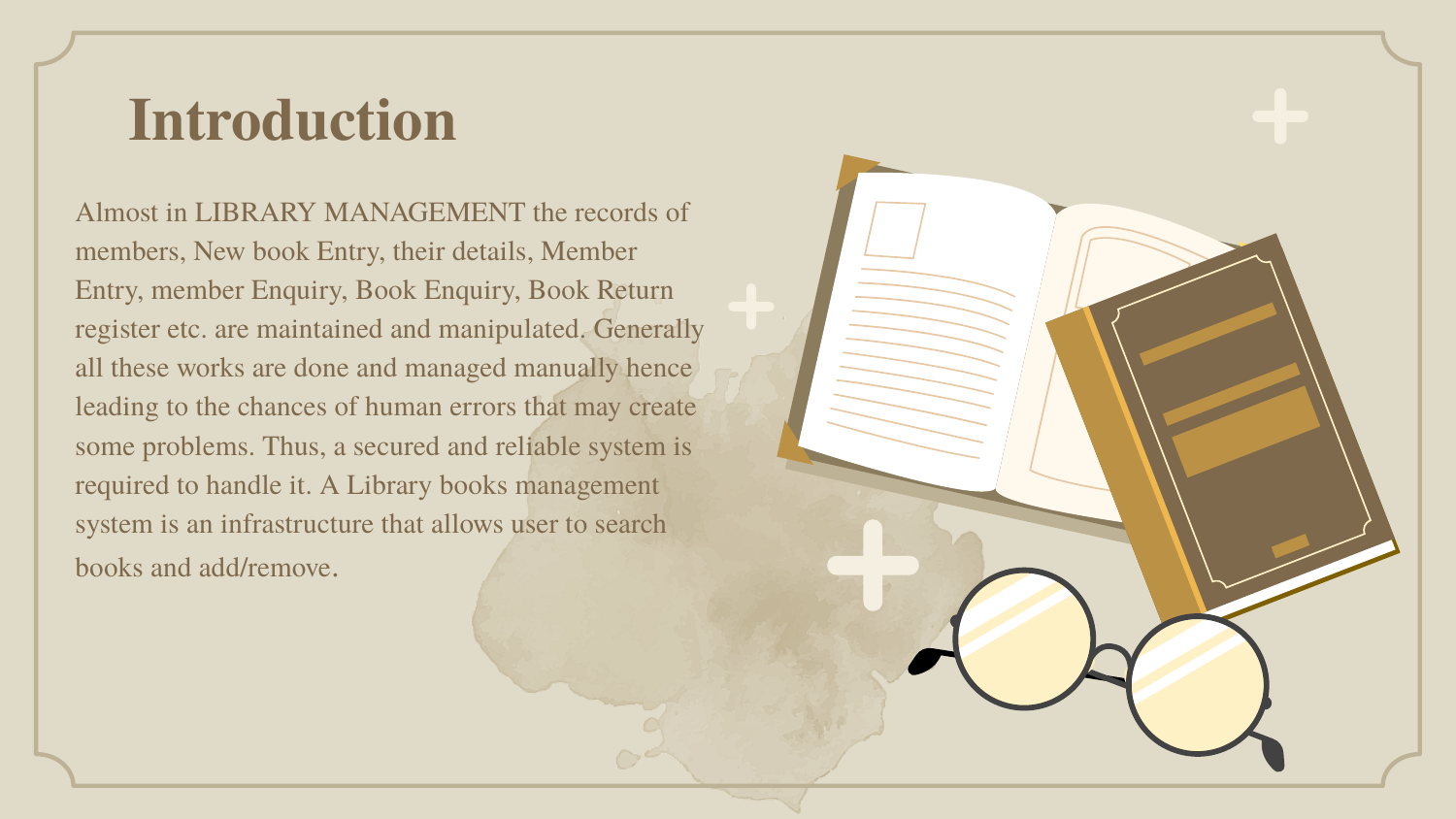

Introduction

Almost in LIBRARY MANAGEMENT the records of members, New book Entry, their details, Member Entry, member Enquiry, Book Enquiry, Book Return register etc. are maintained and manipulated. Generally all these works are done and managed manually hence leading to the chances of human errors that may create some problems. Thus, a secured and reliable system is required to handle it. A Library books management system is an infrastructure that allows user to search books and add/remove.